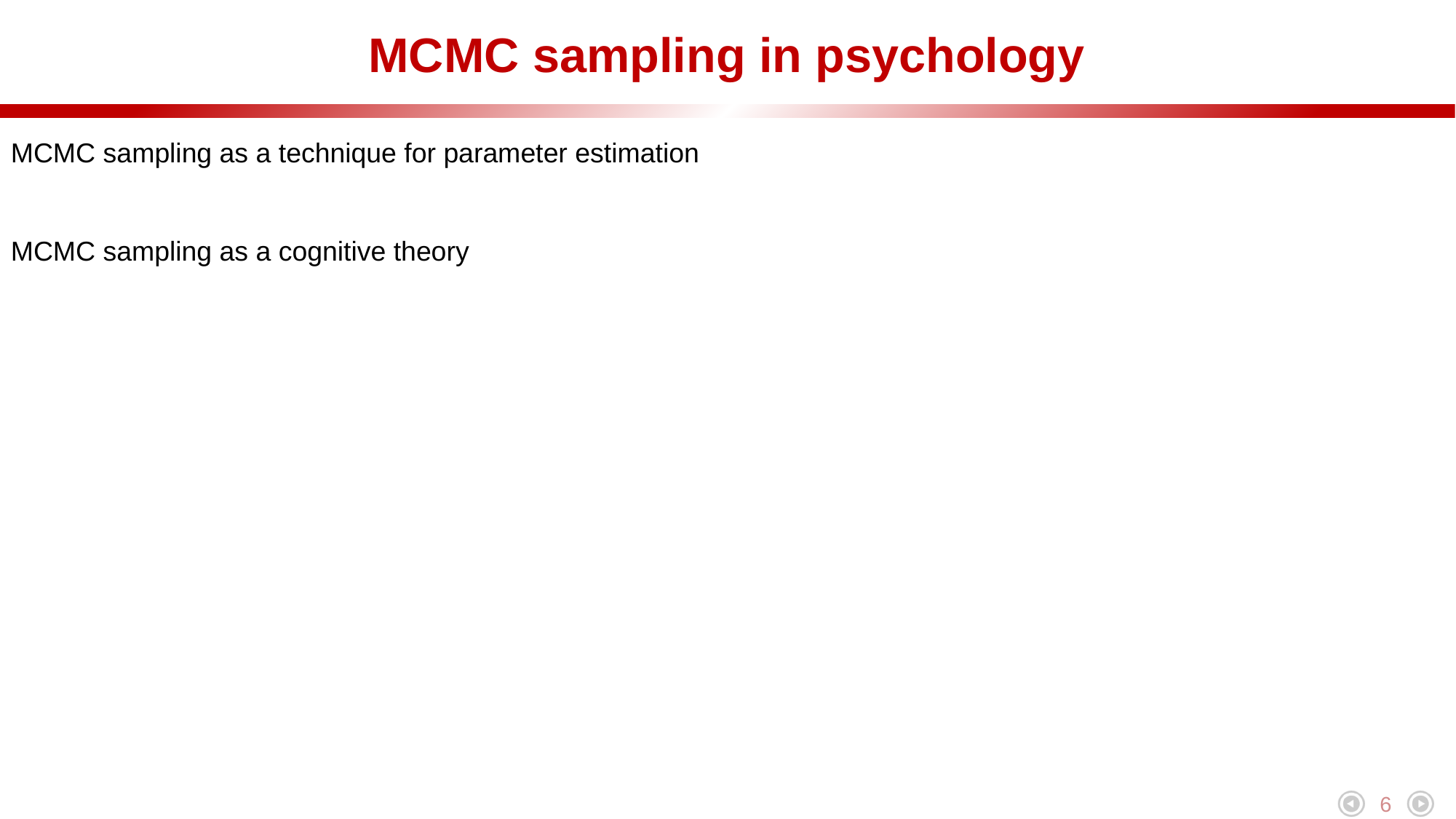

# MCMC sampling in psychology
MCMC sampling as a technique for parameter estimation

MCMC sampling as a cognitive theory
6